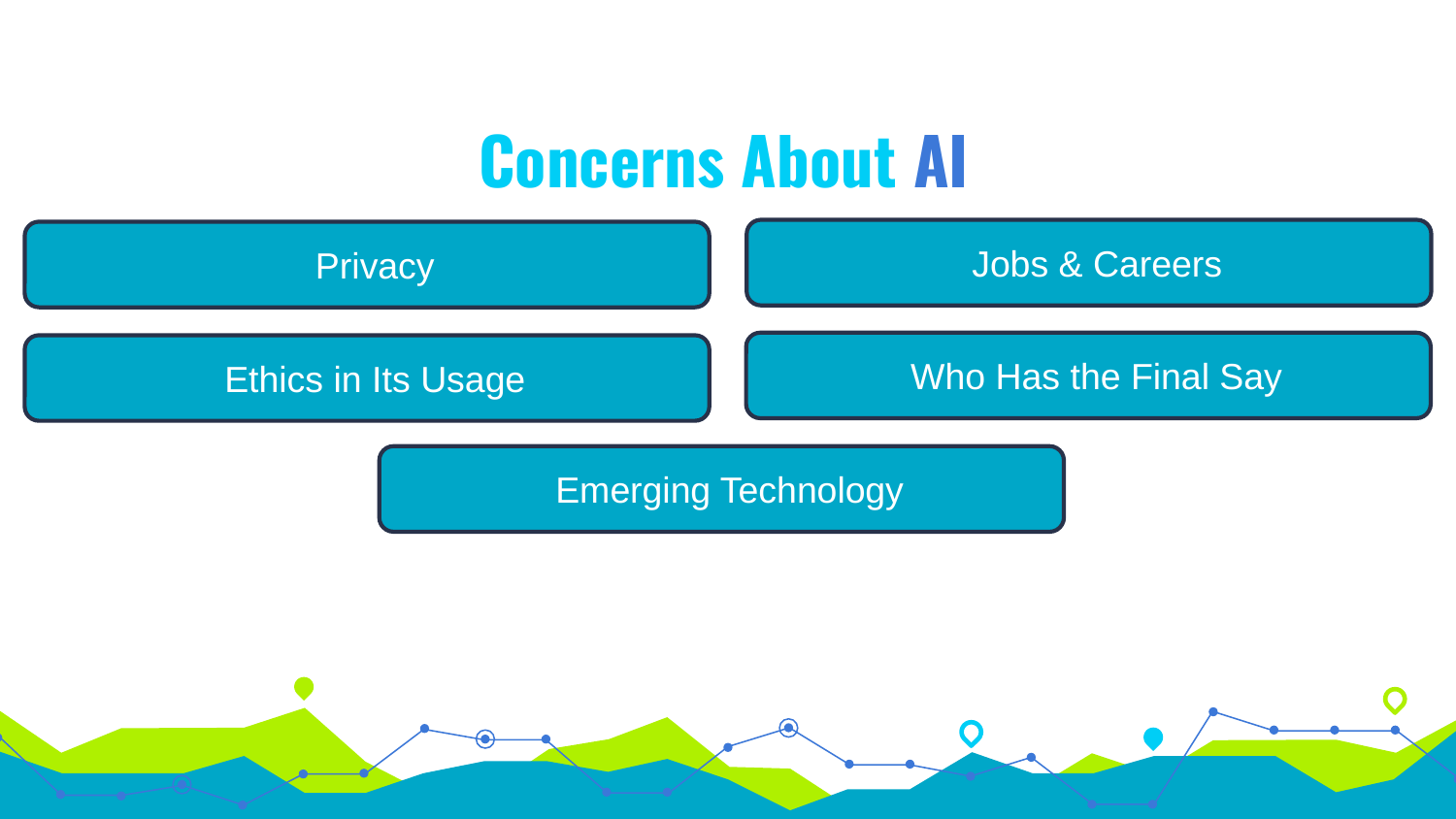

# Concerns About AI
Jobs & Careers
Privacy
Who Has the Final Say
Ethics in Its Usage
Emerging Technology